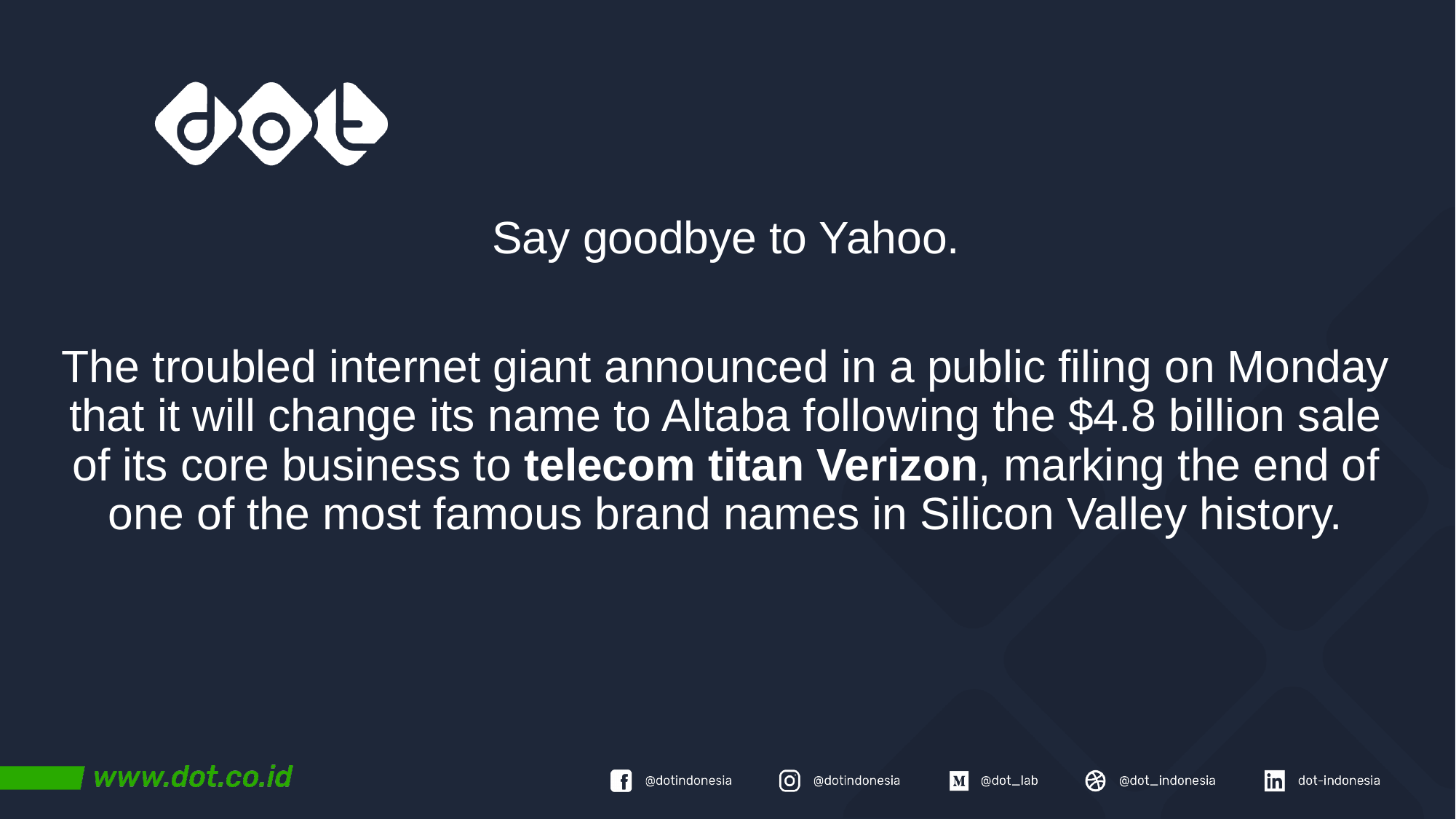

Say goodbye to Yahoo.

The troubled internet giant announced in a public filing on Monday that it will change its name to Altaba following the $4.8 billion sale of its core business to telecom titan Verizon, marking the end of one of the most famous brand names in Silicon Valley history.